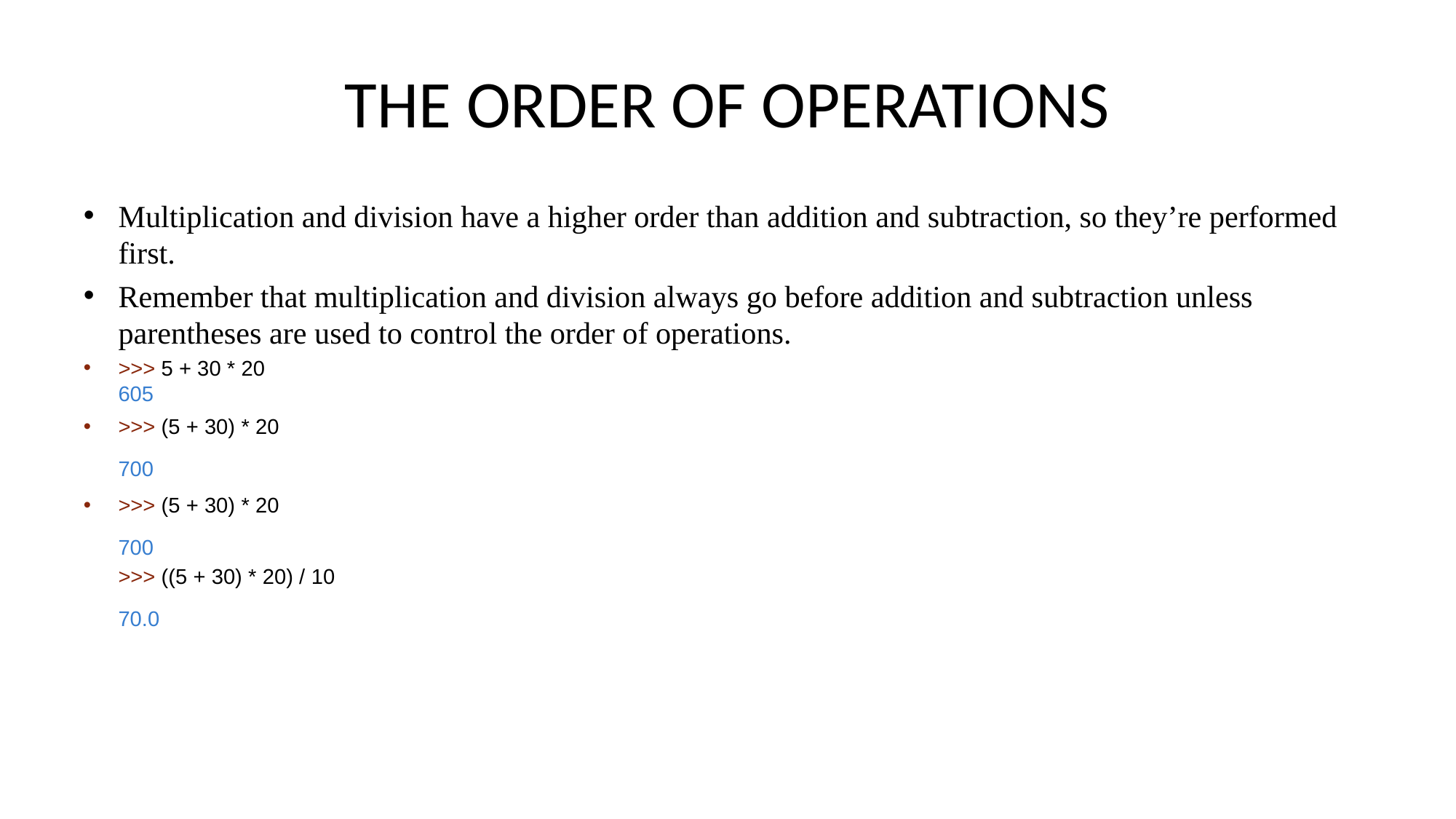

# THE ORDER OF OPERATIONS
Multiplication and division have a higher order than addition and subtraction, so they’re performed first.
Remember that multiplication and division always go before addition and subtraction unless parentheses are used to control the order of operations.
>>> 5 + 30 * 20
605
>>> (5 + 30) * 20
700
>>> (5 + 30) * 20
700
>>> ((5 + 30) * 20) / 10
70.0